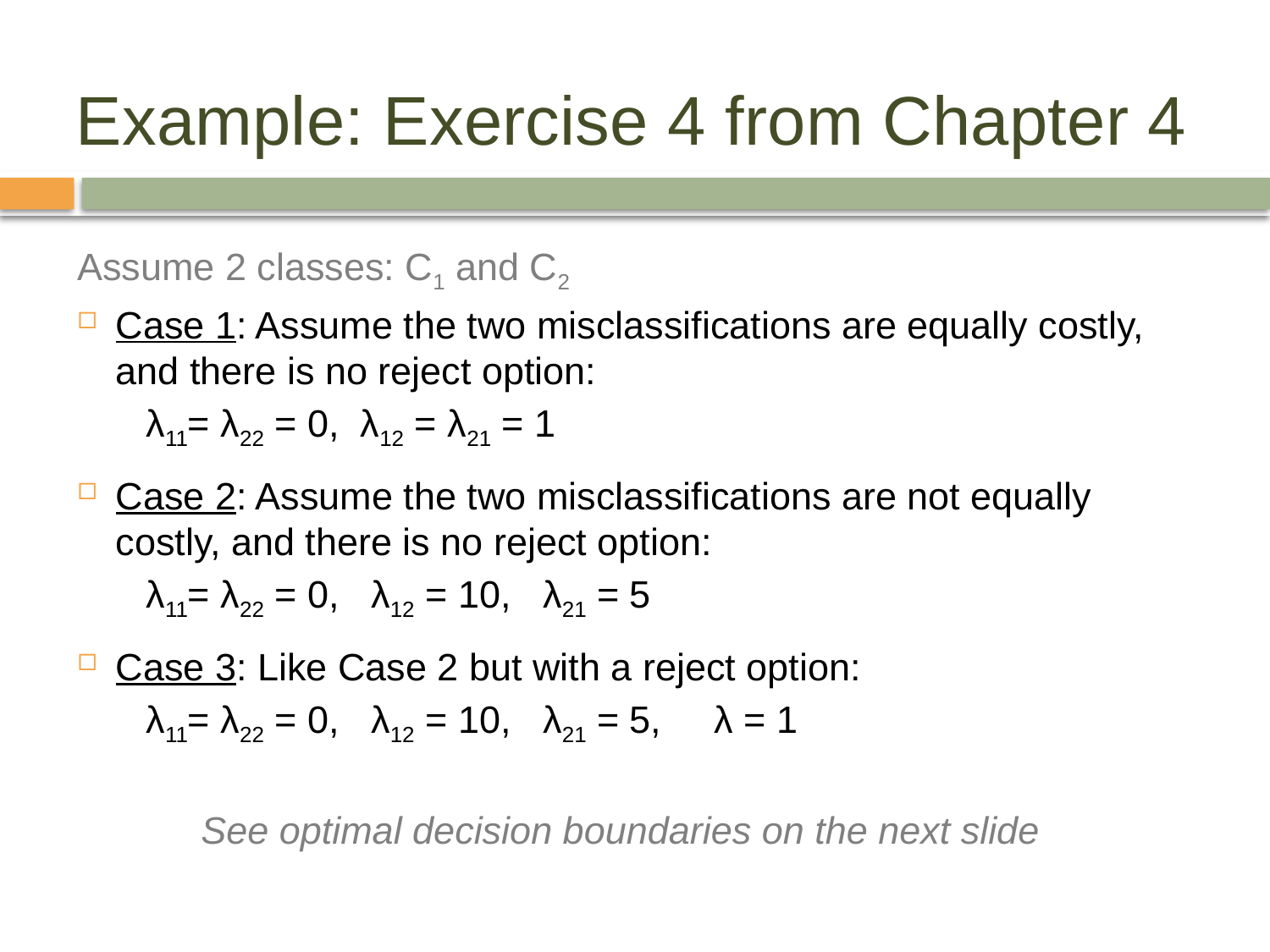

# Example: Exercise 4 from Chapter 4
Assume 2 classes: C1 and C2
Case 1: Assume the two misclassifications are equally costly, and there is no reject option:
	λ11= λ22 = 0,  λ12 = λ21 = 1

Case 2: Assume the two misclassifications are not equally costly, and there is no reject option:
	λ11= λ22 = 0,   λ12 = 10,   λ21 = 5

Case 3: Like Case 2 but with a reject option:
	λ11= λ22 = 0,   λ12 = 10,   λ21 = 5,     λ = 1

See optimal decision boundaries on the next slide

10